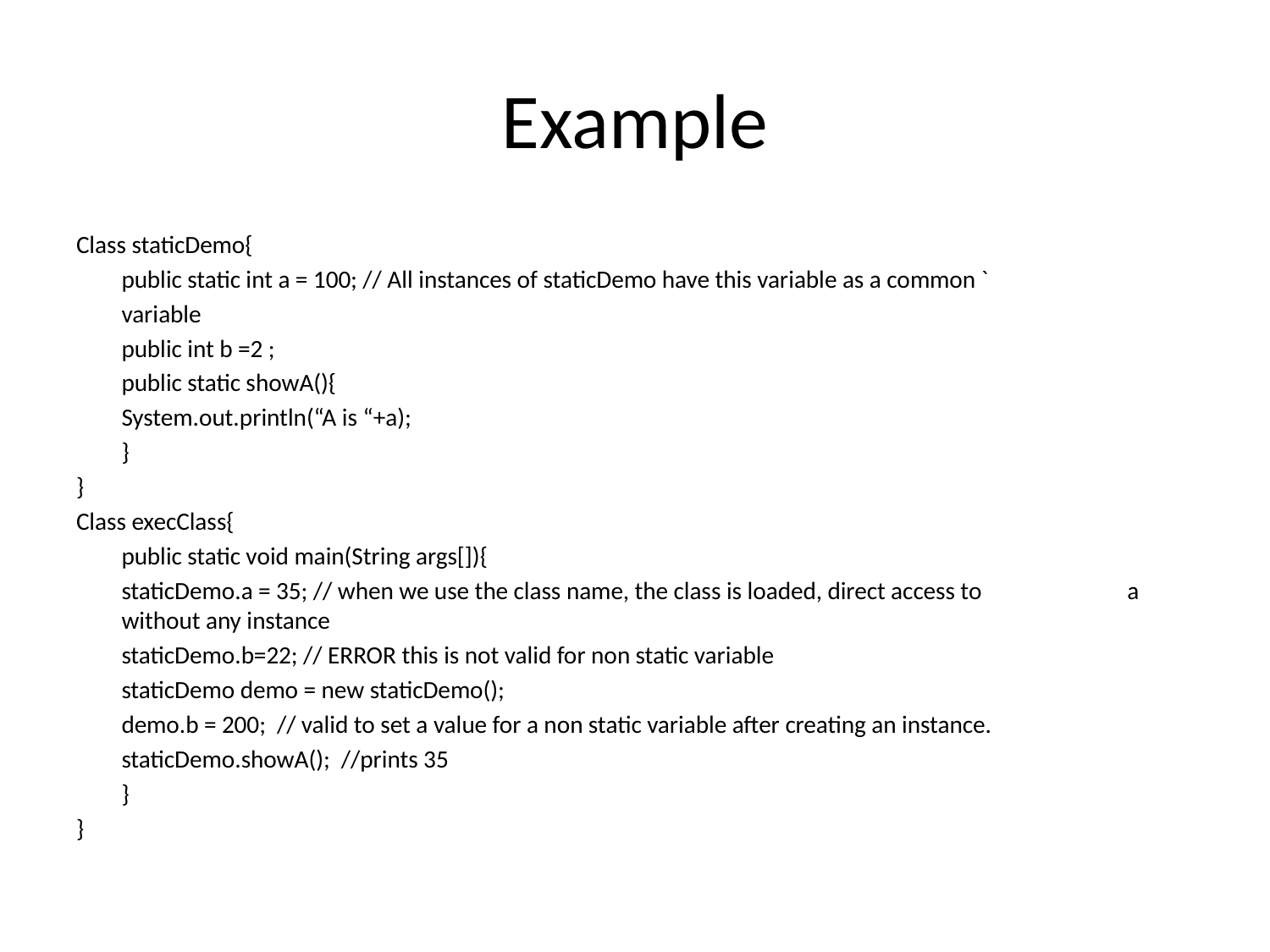

# Example
Class staticDemo{
	public static int a = 100; // All instances of staticDemo have this variable as a common `
				variable
	public int b =2 ;
	public static showA(){
		System.out.println(“A is “+a);
	}
}
Class execClass{
	public static void main(String args[]){
		staticDemo.a = 35; // when we use the class name, the class is loaded, direct access to 			a without any instance
		staticDemo.b=22; // ERROR this is not valid for non static variable
		staticDemo demo = new staticDemo();
		demo.b = 200;  // valid to set a value for a non static variable after creating an instance.
		staticDemo.showA();  //prints 35
	}
}